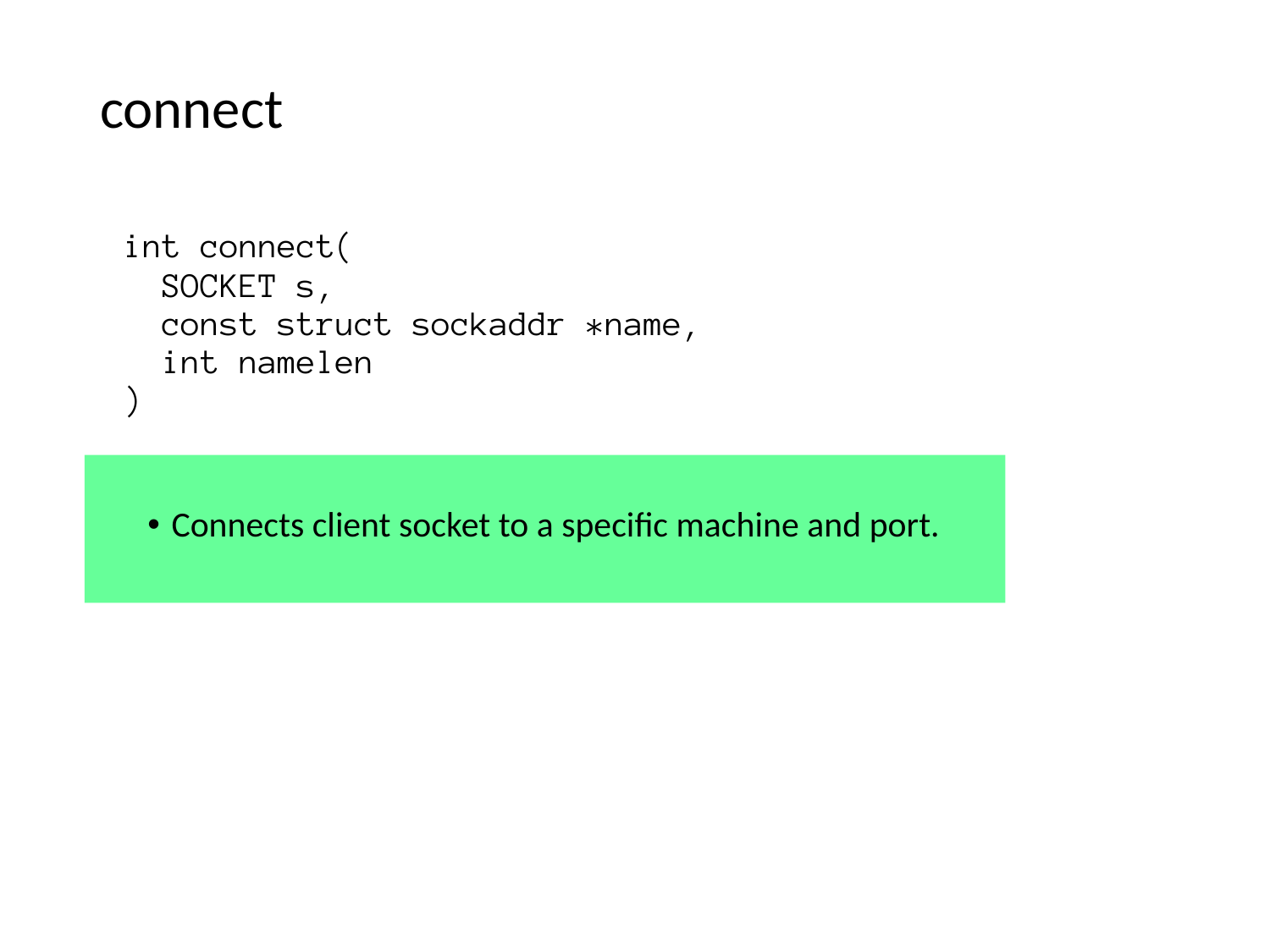

# connect
	int connect(
  SOCKET s,
  const struct sockaddr *name,
  int namelen
)
Connects client socket to a specific machine and port.